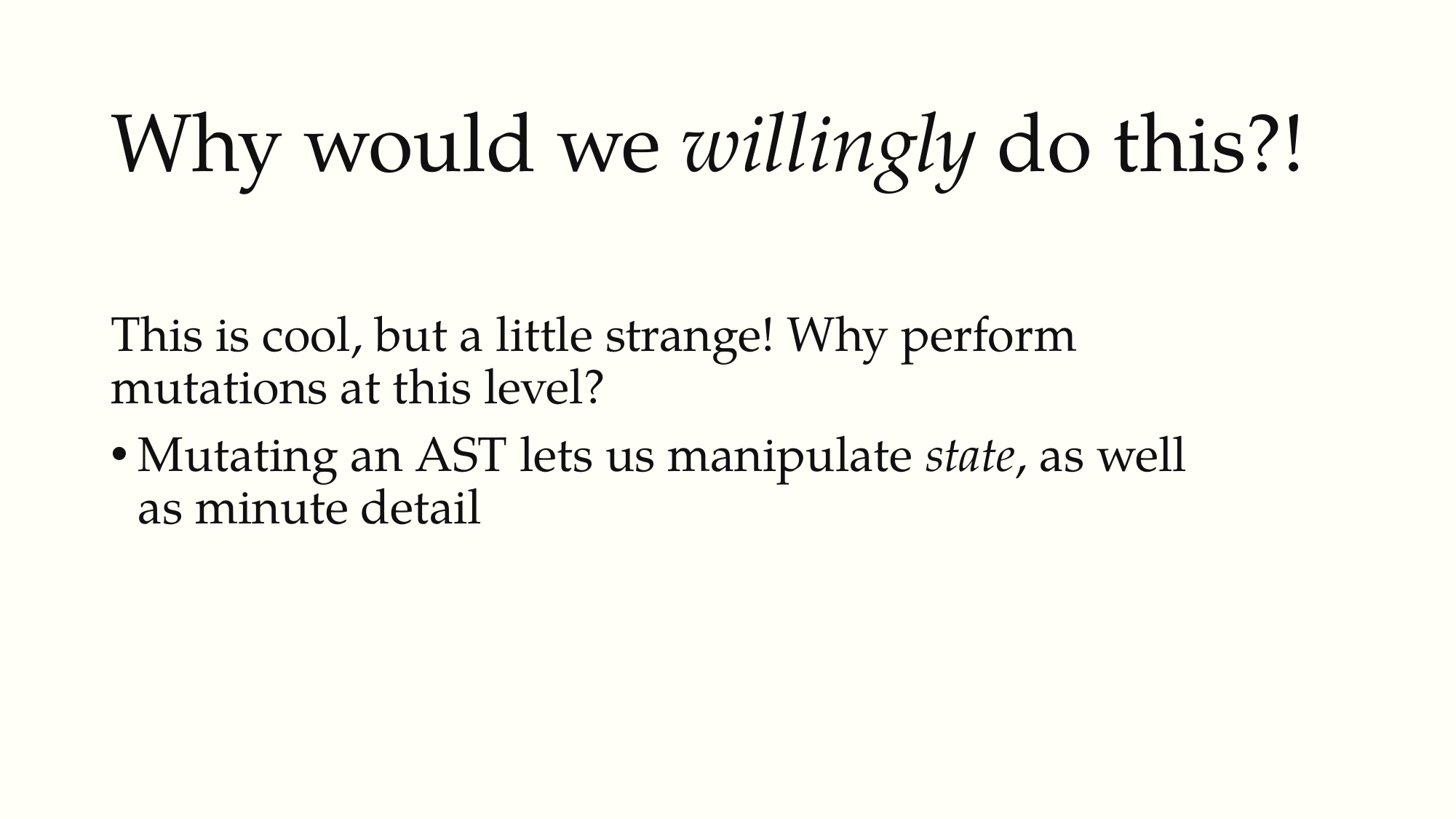

# Why would we willingly do this?!

This is cool, but a little strange! Why perform mutations at this level?
Mutating an AST lets us manipulate state, as well as minute detail